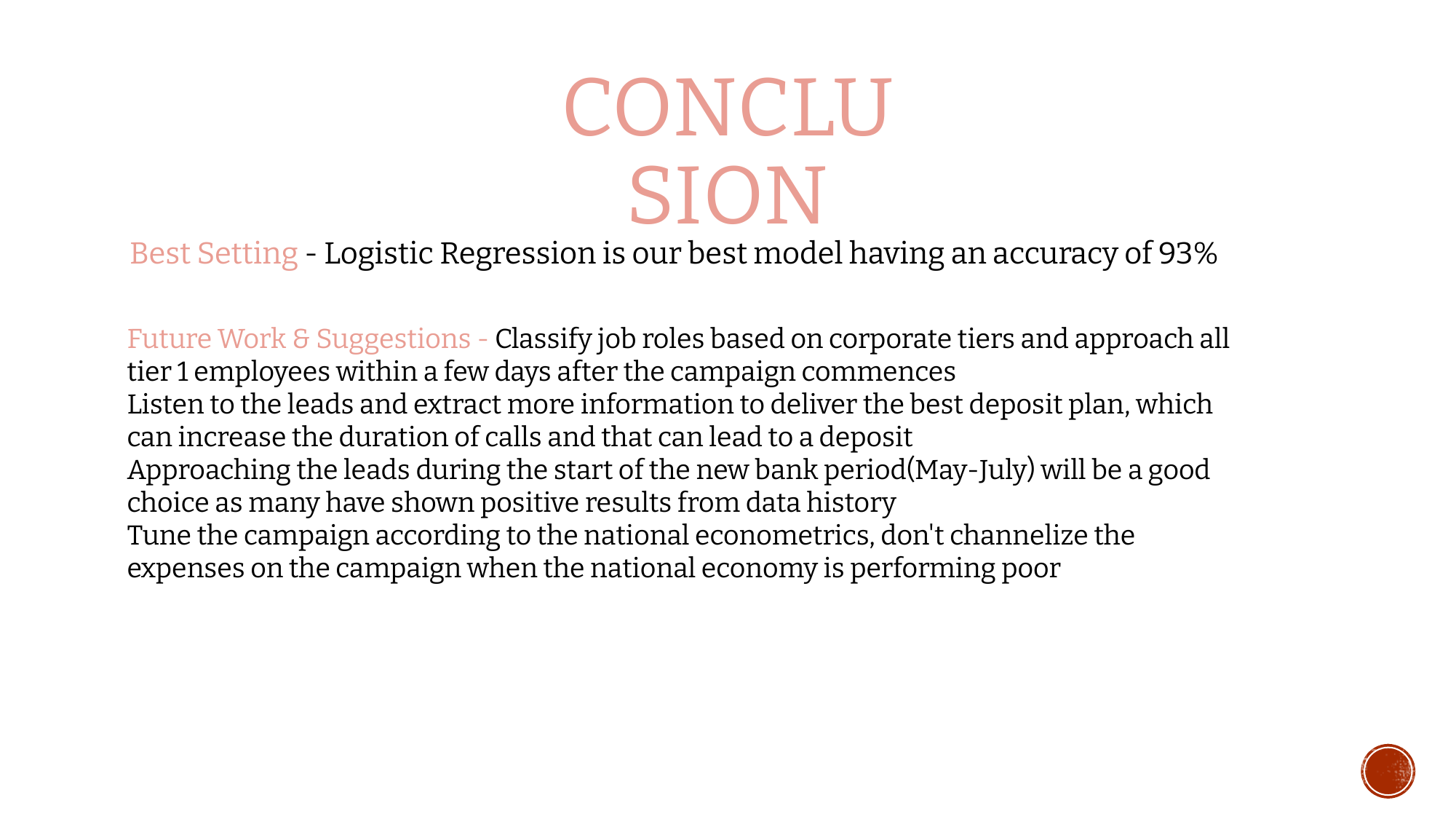

# conclusion
Best Setting - Logistic Regression is our best model having an accuracy of 93%

Future Work & Suggestions - Classify job roles based on corporate tiers and approach all tier 1 employees within a few days after the campaign commences
Listen to the leads and extract more information to deliver the best deposit plan, which can increase the duration of calls and that can lead to a deposit
Approaching the leads during the start of the new bank period(May-July) will be a good choice as many have shown positive results from data history
Tune the campaign according to the national econometrics, don't channelize the expenses on the campaign when the national economy is performing poor